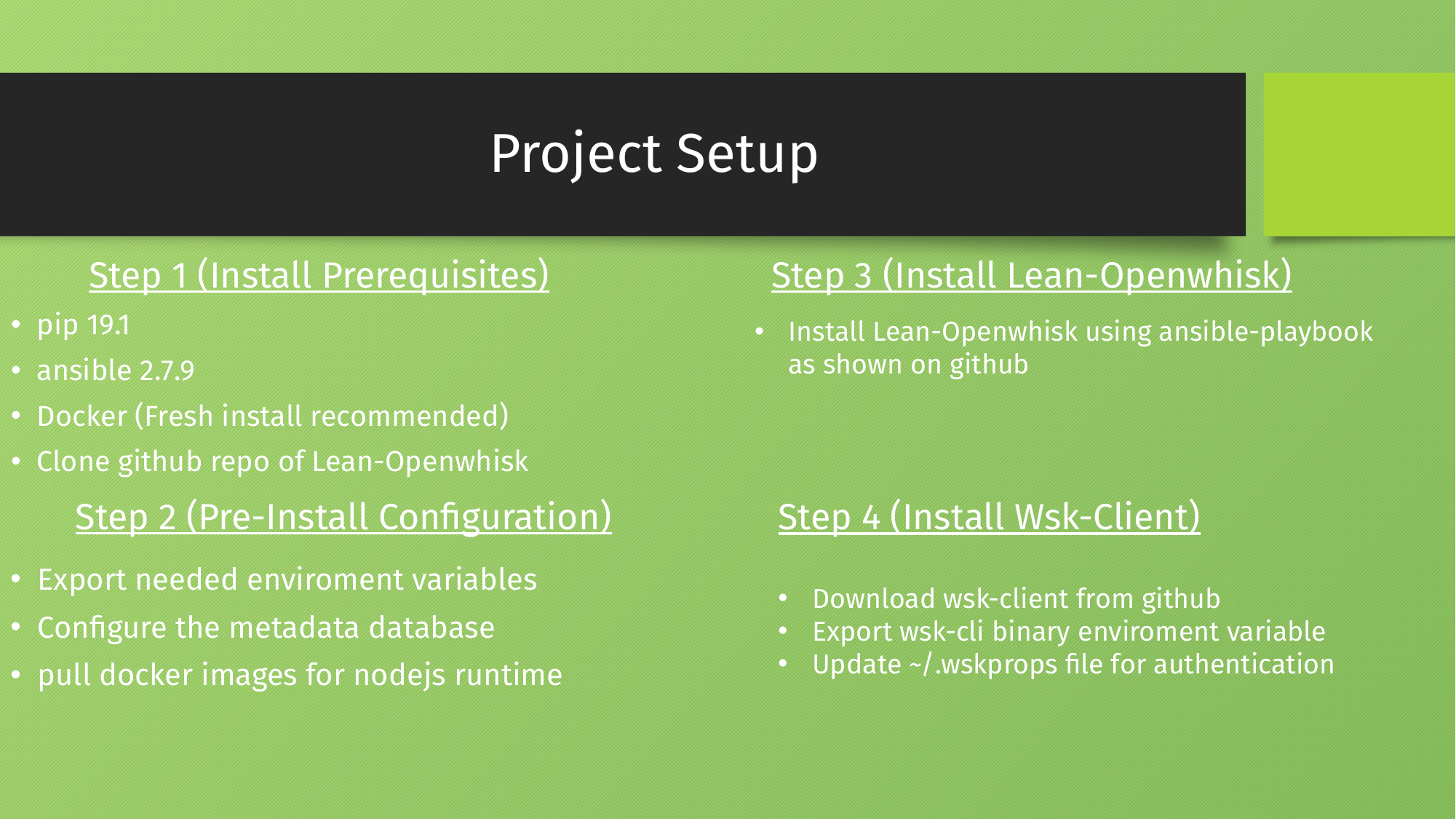

# Project Setup
Step 3 (Install Lean-Openwhisk)
Step 1 (Install Prerequisites)
pip 19.1
ansible 2.7.9
Docker (Fresh install recommended)
Clone github repo of Lean-Openwhisk

Install Lean-Openwhisk using ansible-playbook as shown on github
Step 2 (Pre-Install Configuration)
Step 4 (Install Wsk-Client)
Export needed enviroment variables
Configure the metadata database
pull docker images for nodejs runtime

Download wsk-client from github
Export wsk-cli binary enviroment variable
Update ~/.wskprops file for authentication